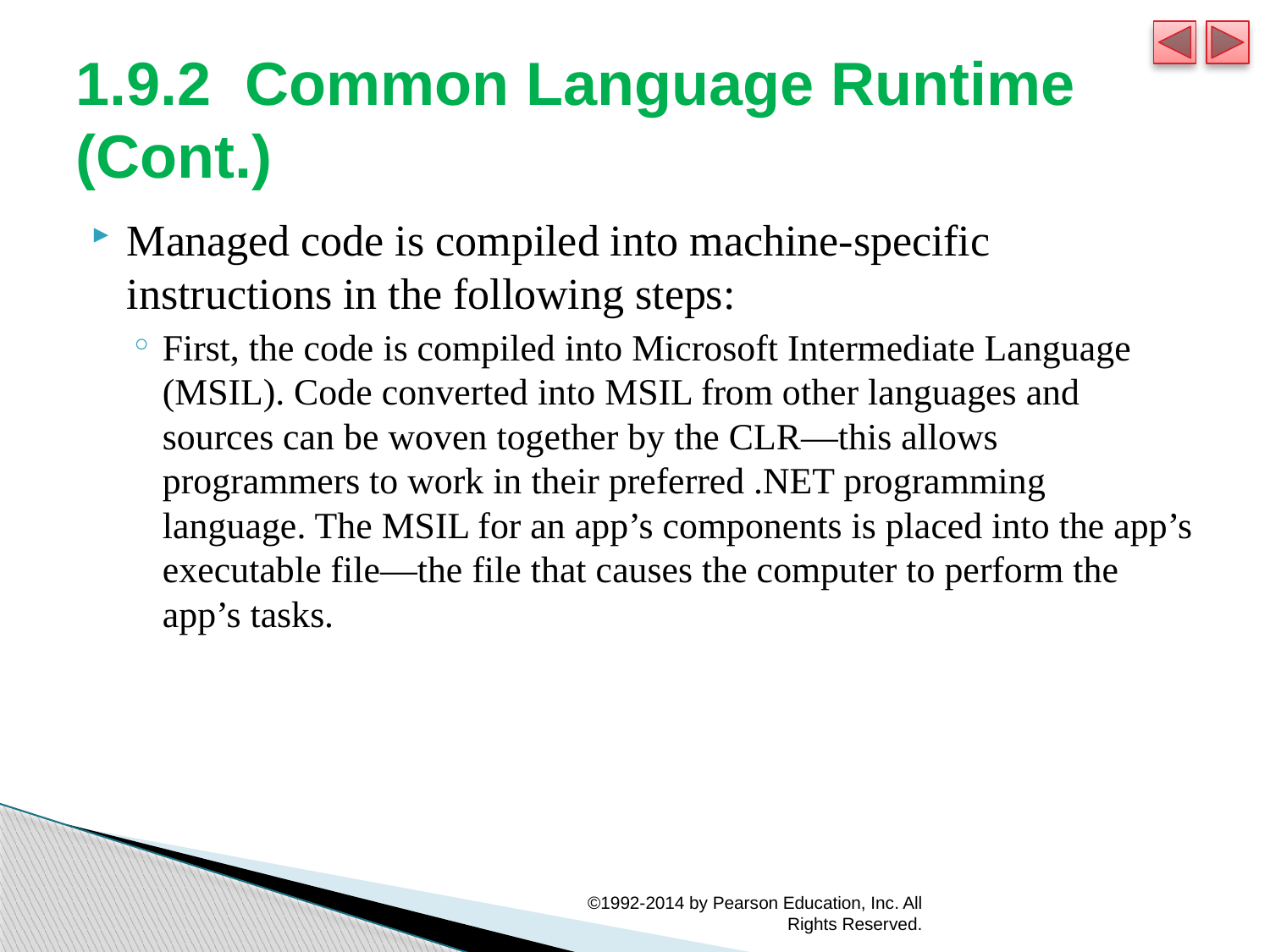

# 1.9.2  Common Language Runtime (Cont.)
Managed code is compiled into machine-specific instructions in the following steps:
First, the code is compiled into Microsoft Intermediate Language (MSIL). Code converted into MSIL from other languages and sources can be woven together by the CLR—this allows programmers to work in their preferred .NET programming language. The MSIL for an app’s components is placed into the app’s executable file—the file that causes the computer to perform the app’s tasks.
©1992-2014 by Pearson Education, Inc. All Rights Reserved.